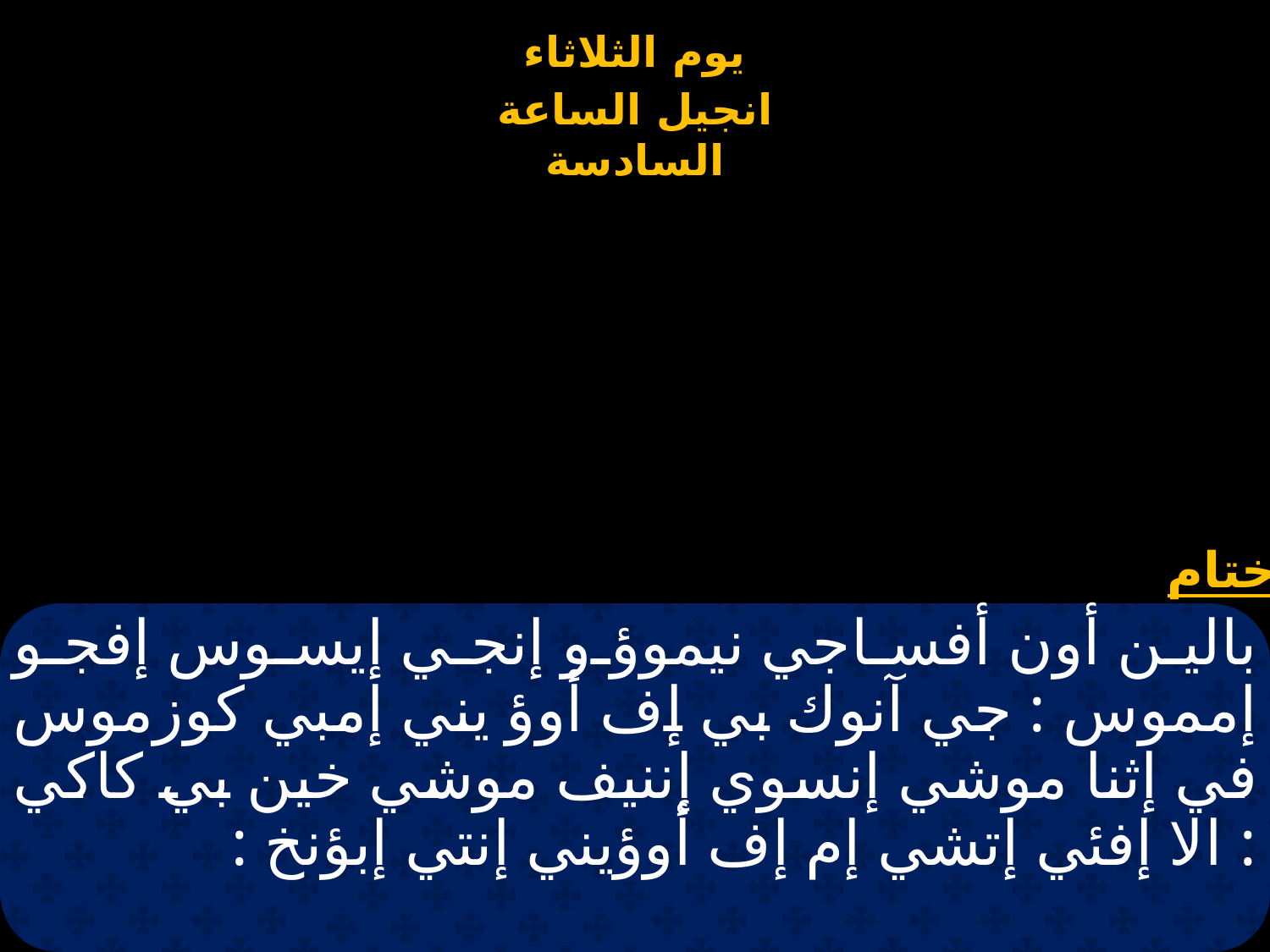

# بالين أون أفساجي نيموؤو إنجي إيسوس إفجو إمموس : جي آنوك بي إف أوؤ يني إمبي كوزموس في إثنا موشي إنسوي إننيف موشي خين بي كاكي : الا إفئي إتشي إم إف أوؤيني إنتي إبؤنخ :